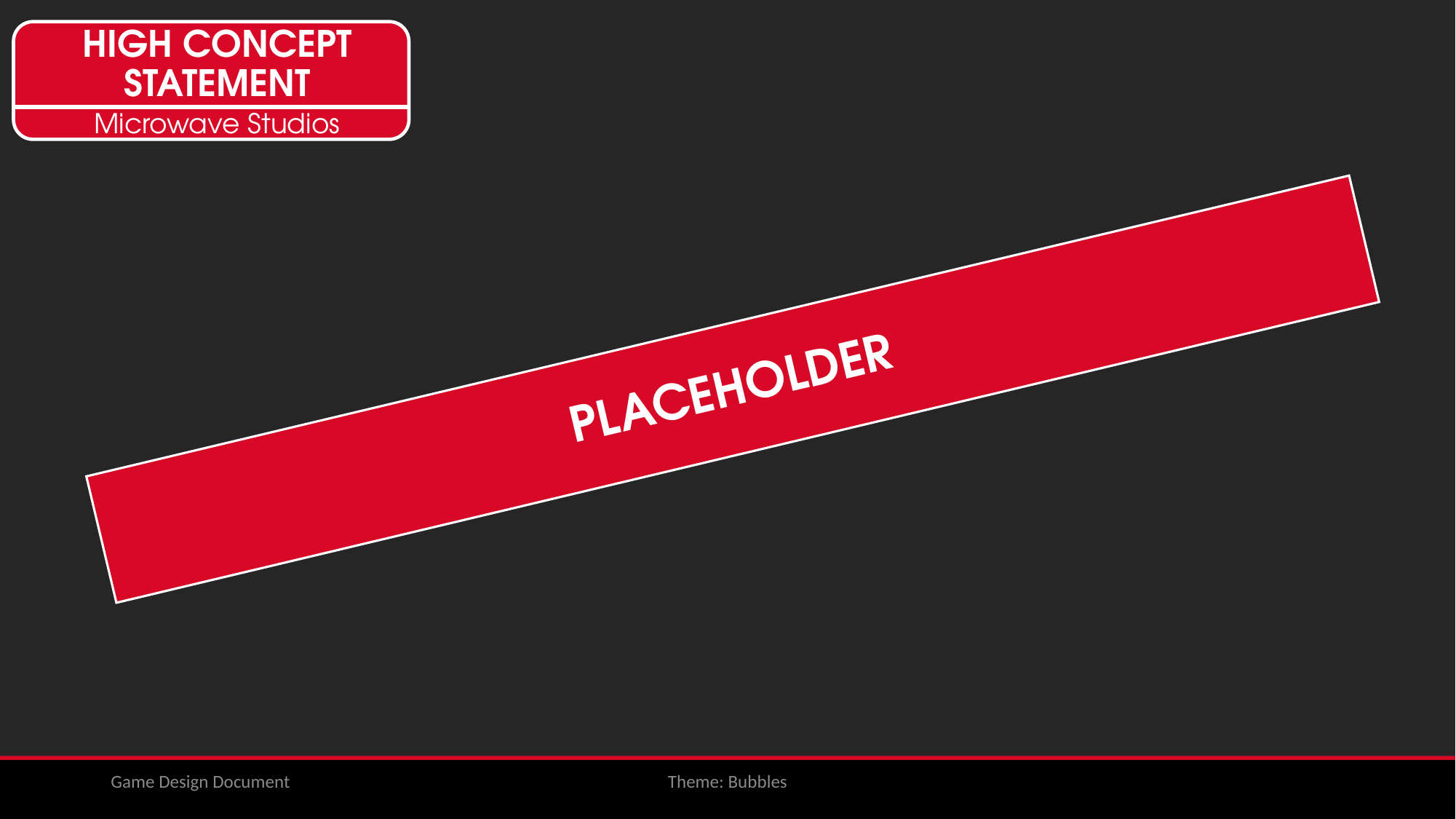

HIGH CONCEPT STATEMENT

Microwave Studios

PLACEHOLDER
Game Design Document
Theme: Bubbles
2